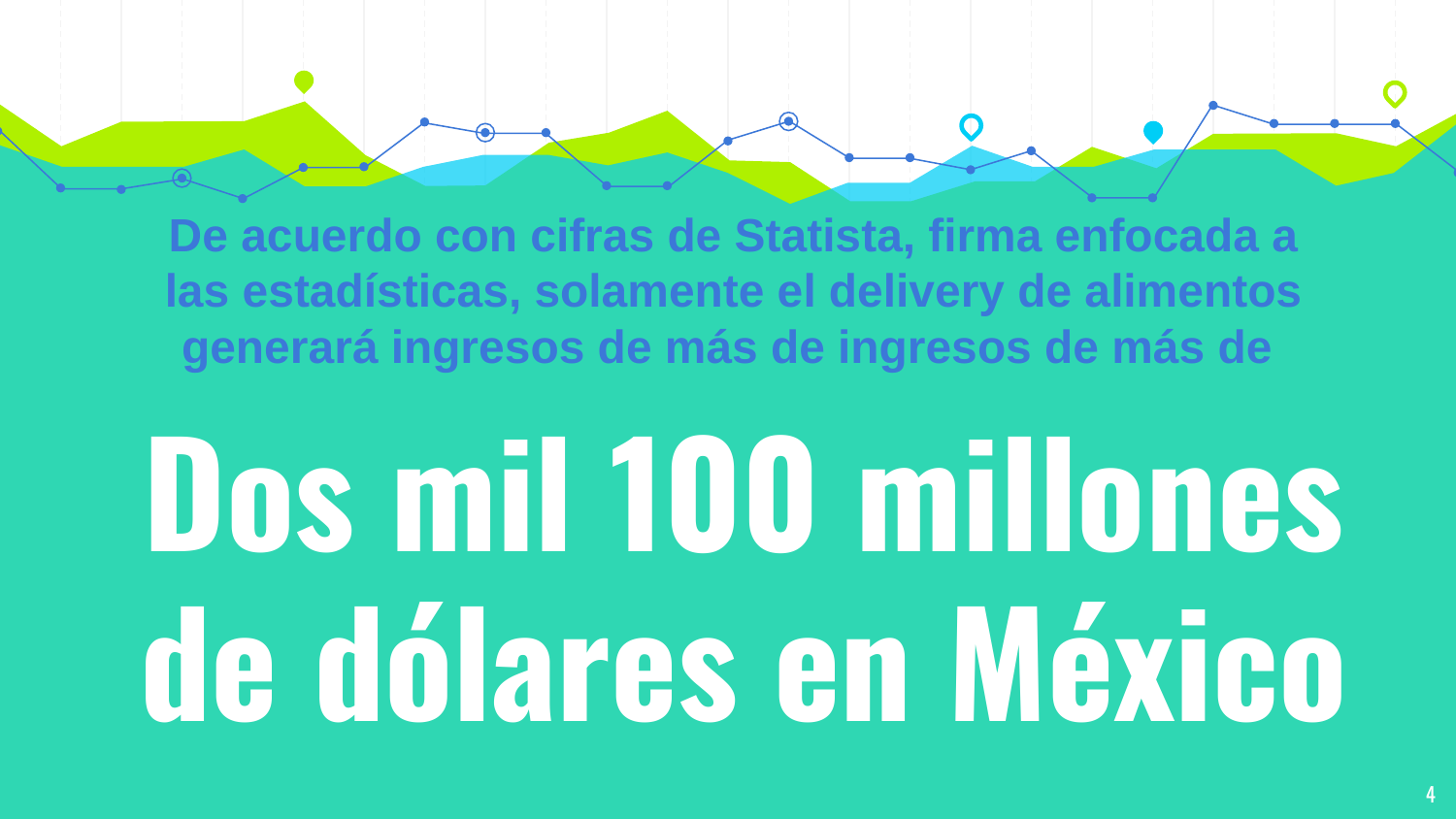

De acuerdo con cifras de Statista, firma enfocada a las estadísticas, solamente el delivery de alimentos generará ingresos de más de ingresos de más de
Dos mil 100 millones de dólares en México
4